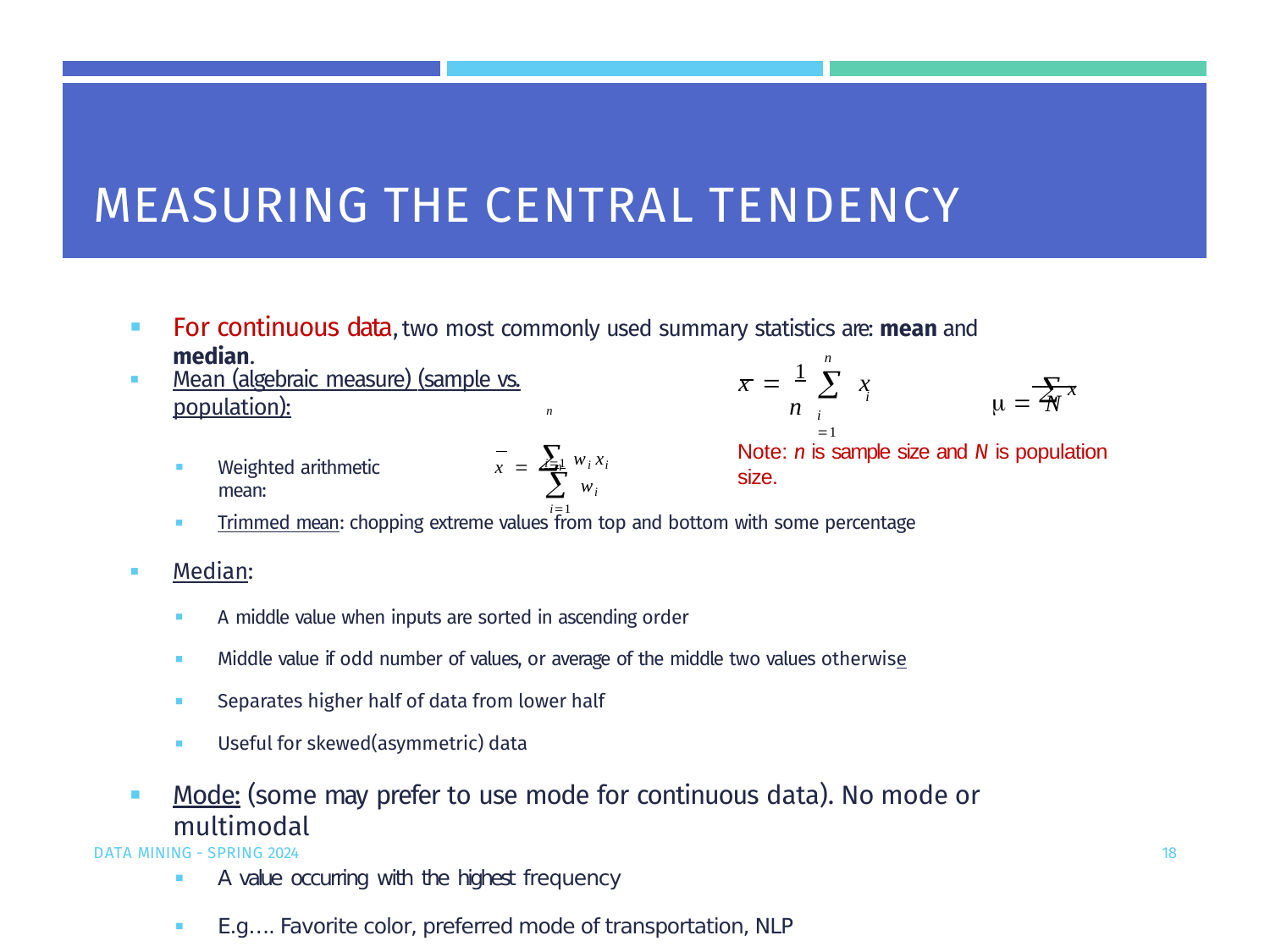

|  |  |  |
| --- | --- | --- |
| MEASURING THE CENTRAL TENDENCY |  |  |
For continuous data, two most commonly used summary statistics are: mean and median.
Mean (algebraic measure) (sample vs. population):
∑ wi xi
n
x = 1 ∑ x
μ = ∑ x

i
N

n
n
i =1
x =  i=1
Note: n is sample size and N is population size.

Weighted arithmetic mean:
n
∑ wi
i=1
Trimmed mean: chopping extreme values from top and bottom with some percentage

Median:
A middle value when inputs are sorted in ascending order
Middle value if odd number of values, or average of the middle two values otherwise
Separates higher half of data from lower half
Useful for skewed(asymmetric) data

Mode: (some may prefer to use mode for continuous data). No mode or multimodal
A value occurring with the highest frequency
E.g…. Favorite color, preferred mode of transportation, NLP
DATA MINING - SPRING 2024
18